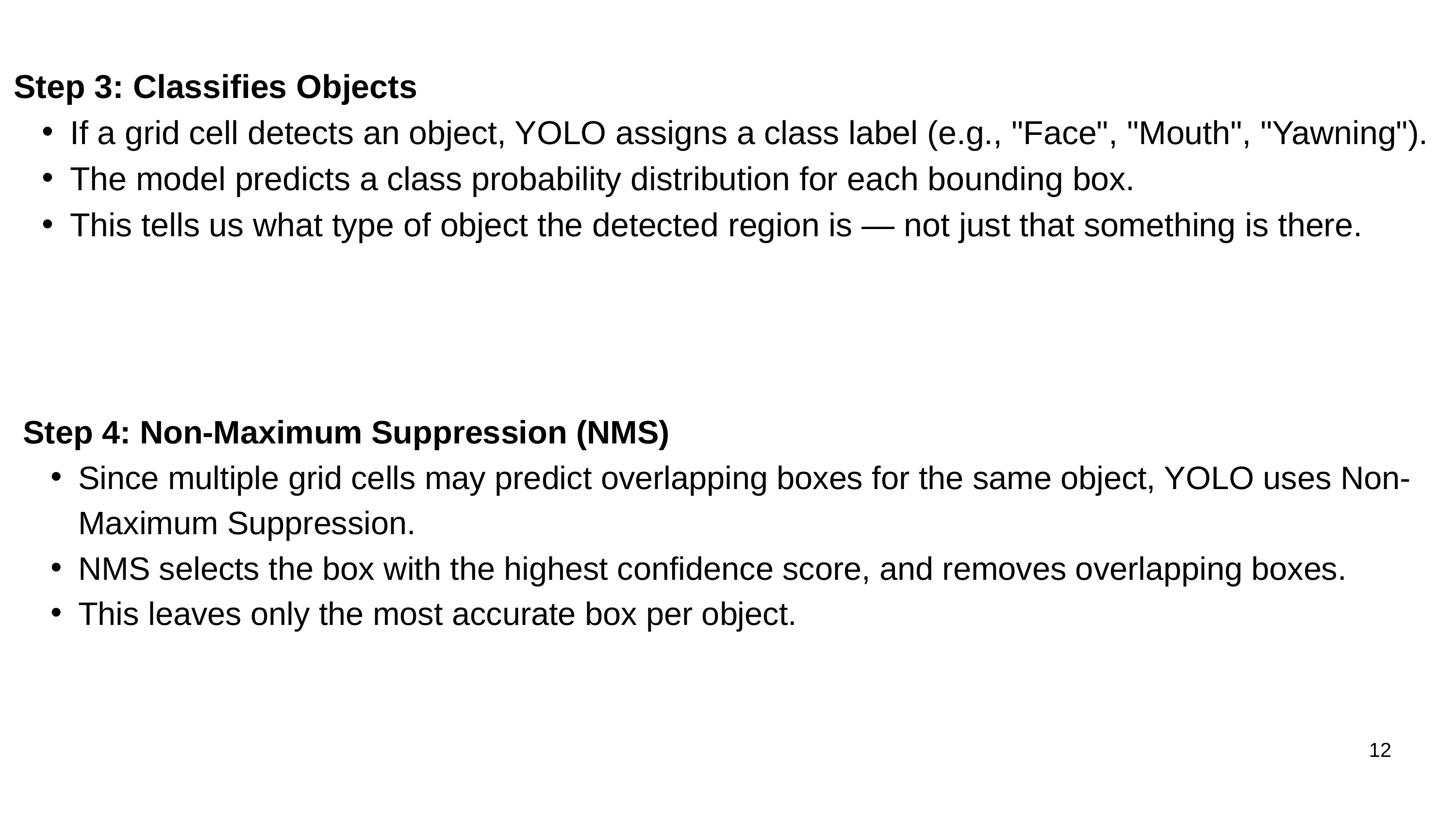

Step 3: Classifies Objects
If a grid cell detects an object, YOLO assigns a class label (e.g., "Face", "Mouth", "Yawning").
The model predicts a class probability distribution for each bounding box.
This tells us what type of object the detected region is — not just that something is there.

Step 4: Non-Maximum Suppression (NMS)
Since multiple grid cells may predict overlapping boxes for the same object, YOLO uses Non-Maximum Suppression.
NMS selects the box with the highest confidence score, and removes overlapping boxes.
This leaves only the most accurate box per object.

12